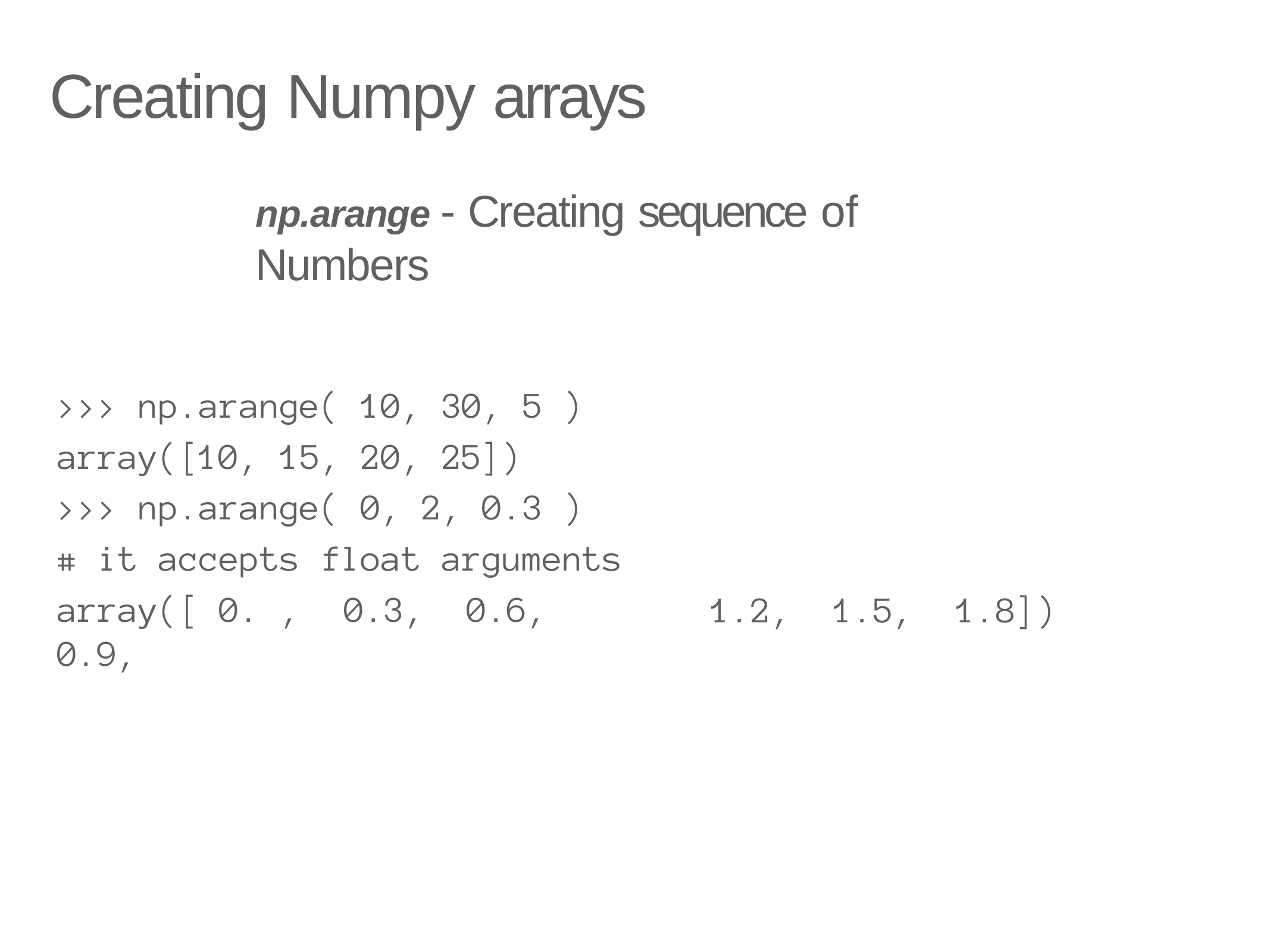

# Creating Numpy arrays
np.arange - Creating sequence of Numbers
>>> np.arange( 10, 30, 5 )
array([10, 15, 20, 25])
>>> np.arange( 0, 2, 0.3 ) # it accepts float arguments
array([ 0. ,	0.3,	0.6,	0.9,
1.2,
1.5,
1.8])